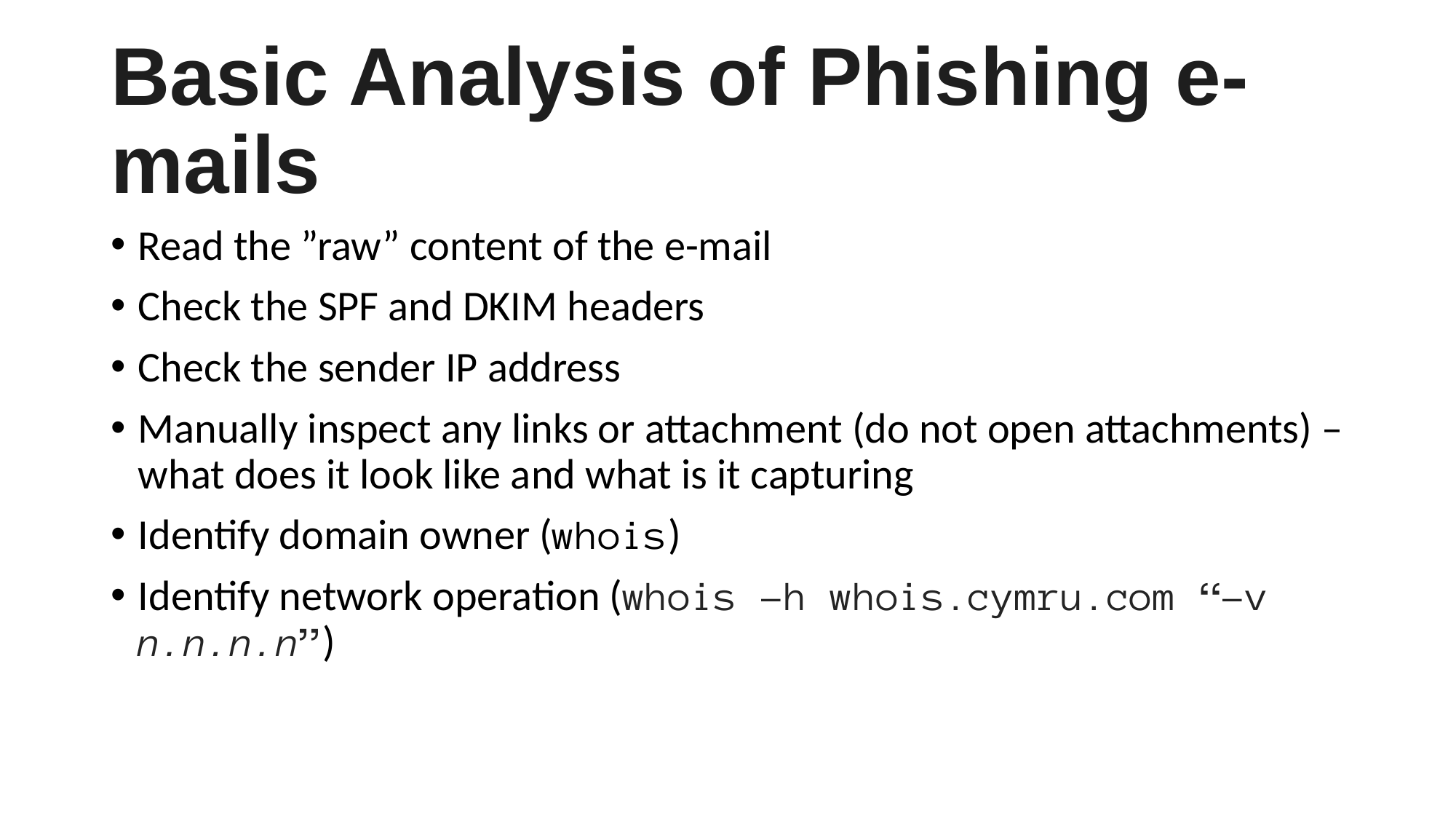

# Basic Analysis of Phishing e-mails
Read the ”raw” content of the e-mail
Check the SPF and DKIM headers
Check the sender IP address
Manually inspect any links or attachment (do not open attachments) – what does it look like and what is it capturing
Identify domain owner (whois)
Identify network operation (whois -h whois.cymru.com “-v n.n.n.n”)